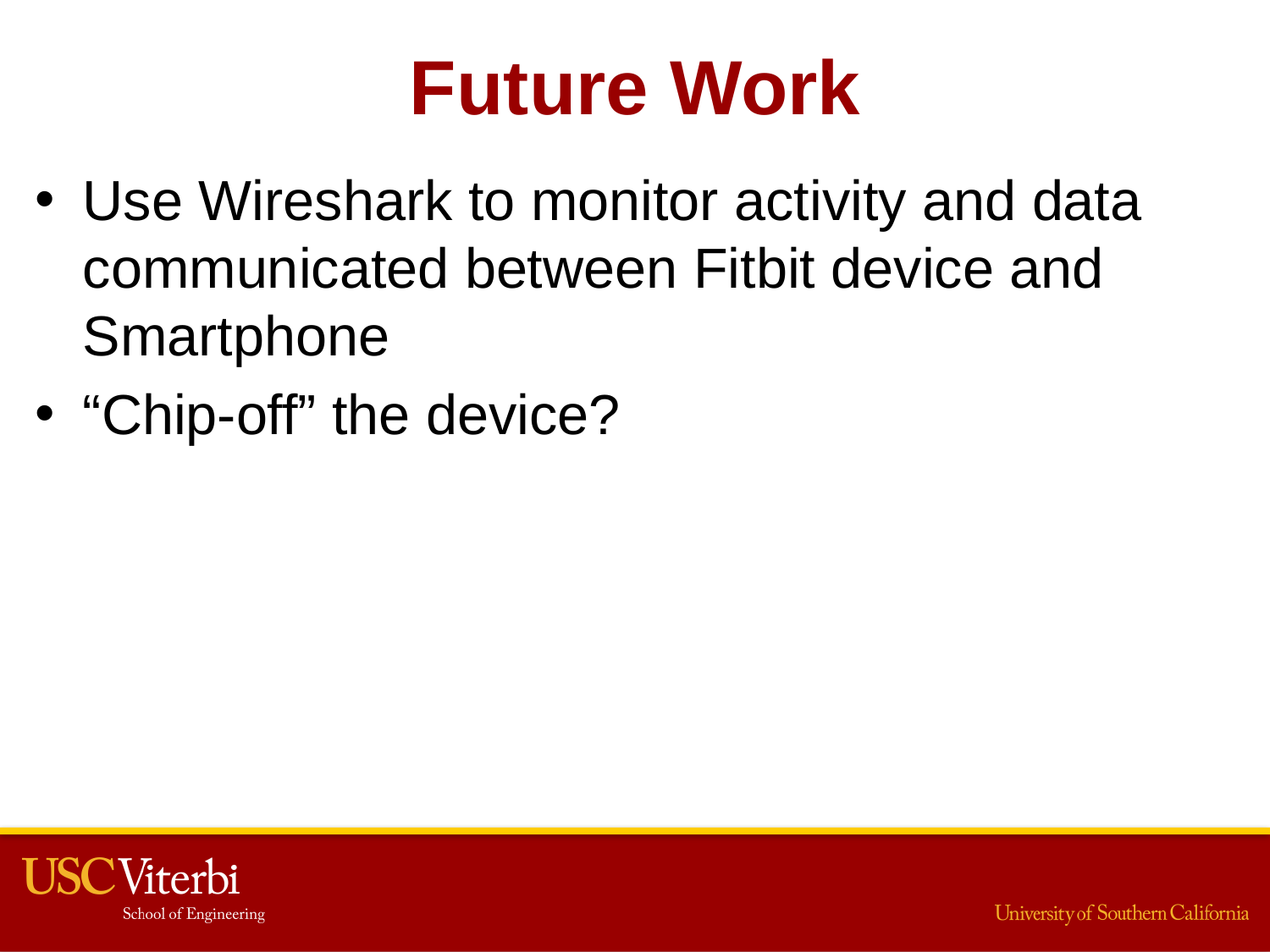

# Future Work
Use Wireshark to monitor activity and data communicated between Fitbit device and Smartphone
“Chip-off” the device?